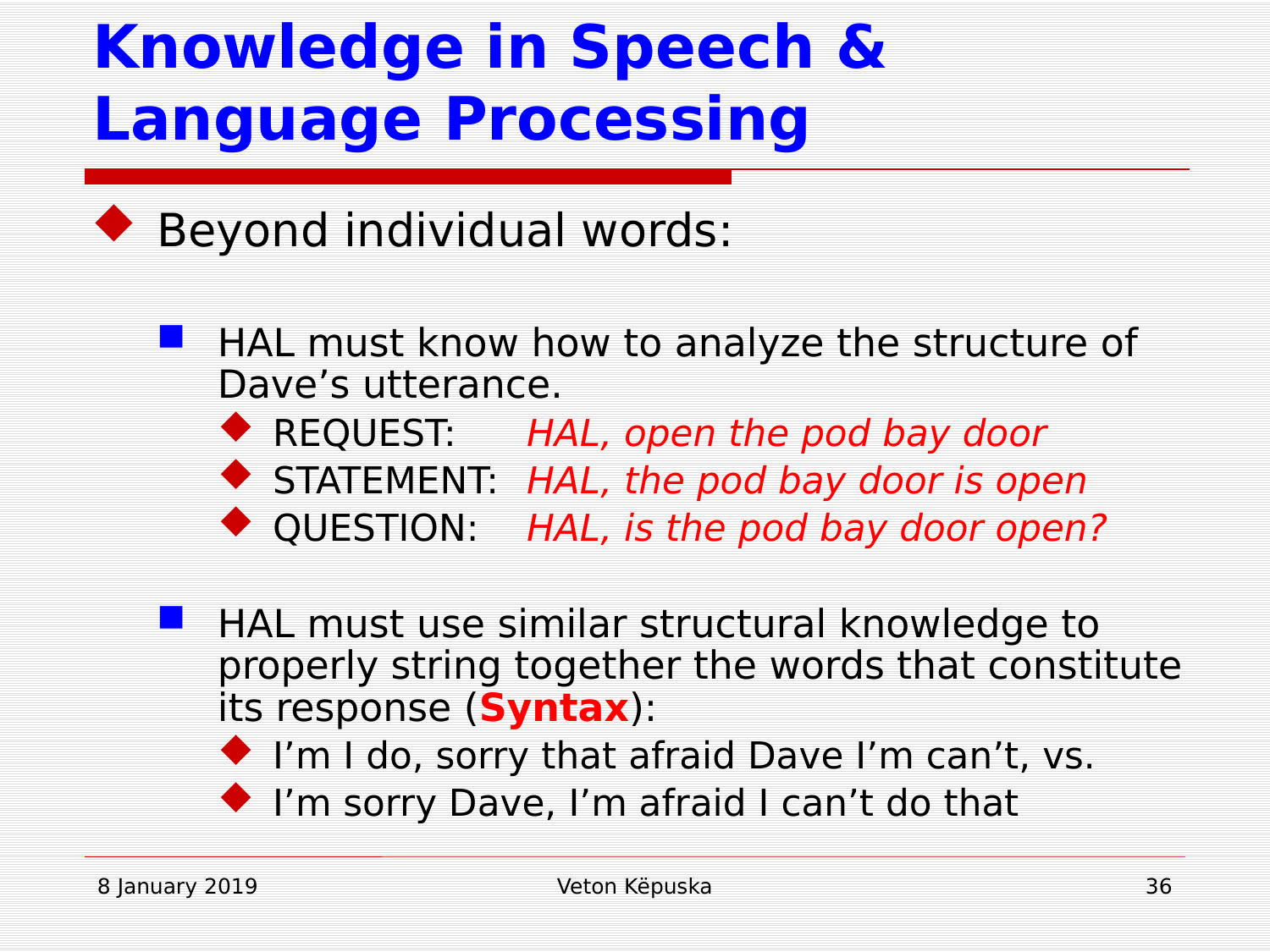

# Knowledge in Speech & Language Processing
Beyond individual words:

HAL must know how to analyze the structure of Dave’s utterance.
REQUEST: 	HAL, open the pod bay door
STATEMENT:	HAL, the pod bay door is open
QUESTION:	HAL, is the pod bay door open?

HAL must use similar structural knowledge to properly string together the words that constitute its response (Syntax):
I’m I do, sorry that afraid Dave I’m can’t, vs.
I’m sorry Dave, I’m afraid I can’t do that
8 January 2019
Veton Këpuska
36